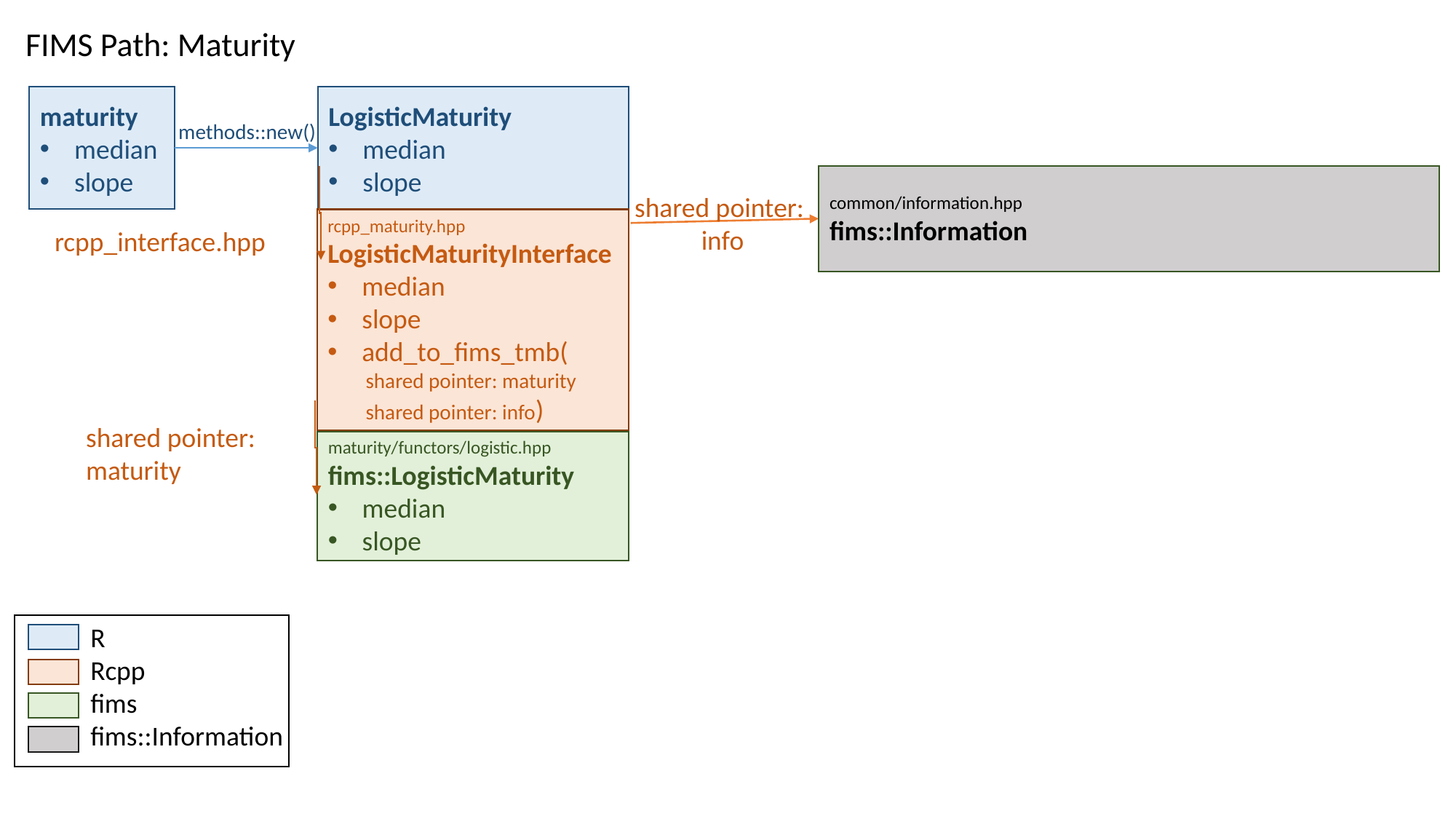

FIMS Path: Maturity
maturity
median
slope
LogisticMaturity
median
slope
methods::new()
common/information.hpp
fims::Information
shared pointer:
info
rcpp_maturity.hpp
LogisticMaturityInterface
median
slope
add_to_fims_tmb(
        shared pointer: maturity
        shared pointer: info)
rcpp_interface.hpp
shared pointer: maturity
maturity/functors/logistic.hpp
fims::LogisticMaturity
median
slope

R
Rcpp
fims
fims::Information